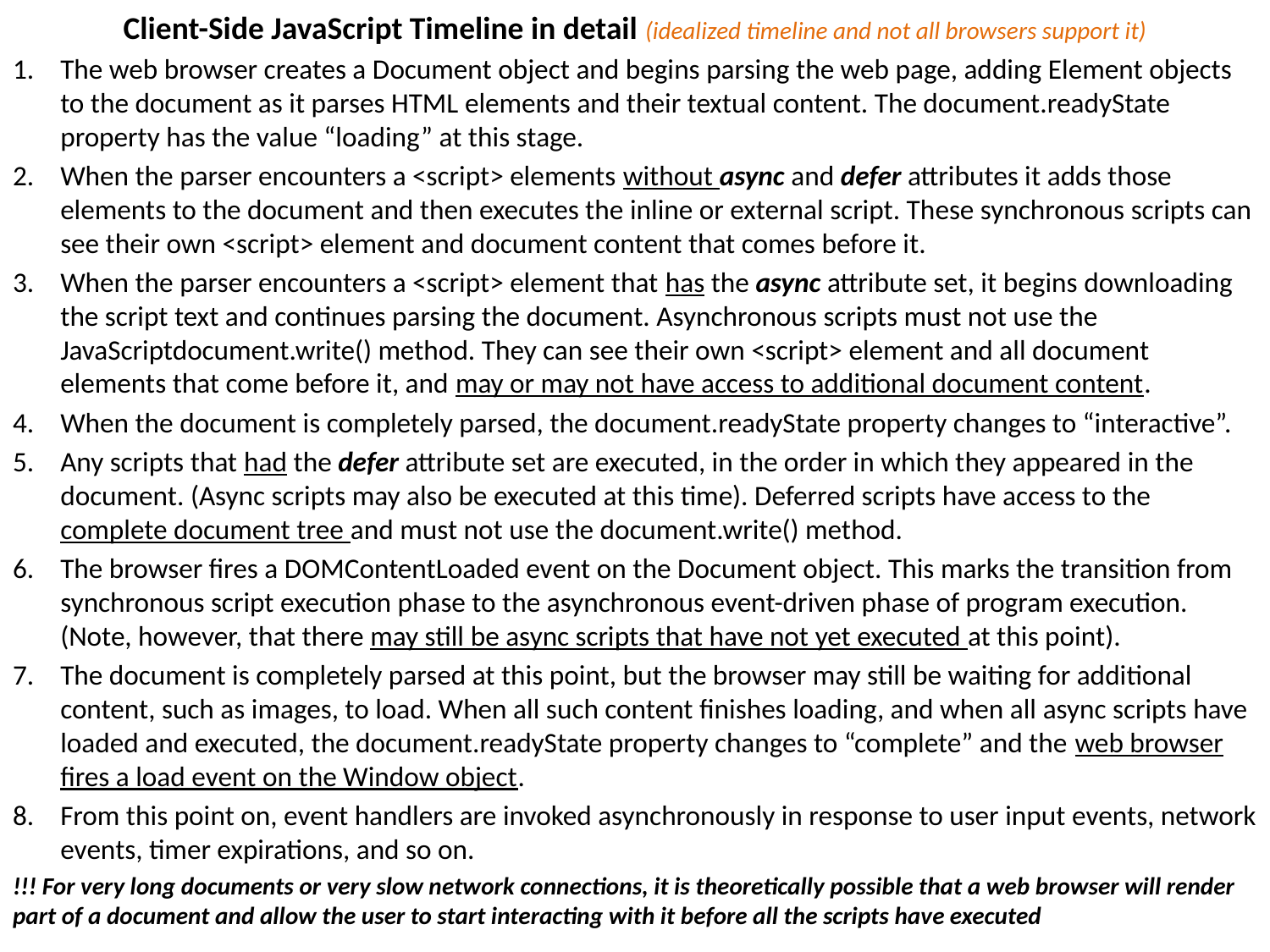

Client-Side JavaScript Timeline in detail (idealized timeline and not all browsers support it)
The web browser creates a Document object and begins parsing the web page, adding Element objects to the document as it parses HTML elements and their textual content. The document.readyState property has the value “loading” at this stage.
When the parser encounters a <script> elements without async and defer attributes it adds those elements to the document and then executes the inline or external script. These synchronous scripts can see their own <script> element and document content that comes before it.
When the parser encounters a <script> element that has the async attribute set, it begins downloading the script text and continues parsing the document. Asynchronous scripts must not use the JavaScriptdocument.write() method. They can see their own <script> element and all document elements that come before it, and may or may not have access to additional document content.
When the document is completely parsed, the document.readyState property changes to “interactive”.
Any scripts that had the defer attribute set are executed, in the order in which they appeared in the document. (Async scripts may also be executed at this time). Deferred scripts have access to the complete document tree and must not use the document.write() method.
The browser fires a DOMContentLoaded event on the Document object. This marks the transition from synchronous script execution phase to the asynchronous event-driven phase of program execution. (Note, however, that there may still be async scripts that have not yet executed at this point).
The document is completely parsed at this point, but the browser may still be waiting for additional content, such as images, to load. When all such content finishes loading, and when all async scripts have loaded and executed, the document.readyState property changes to “complete” and the web browser fires a load event on the Window object.
From this point on, event handlers are invoked asynchronously in response to user input events, network events, timer expirations, and so on.
!!! For very long documents or very slow network connections, it is theoretically possible that a web browser will render part of a document and allow the user to start interacting with it before all the scripts have executed